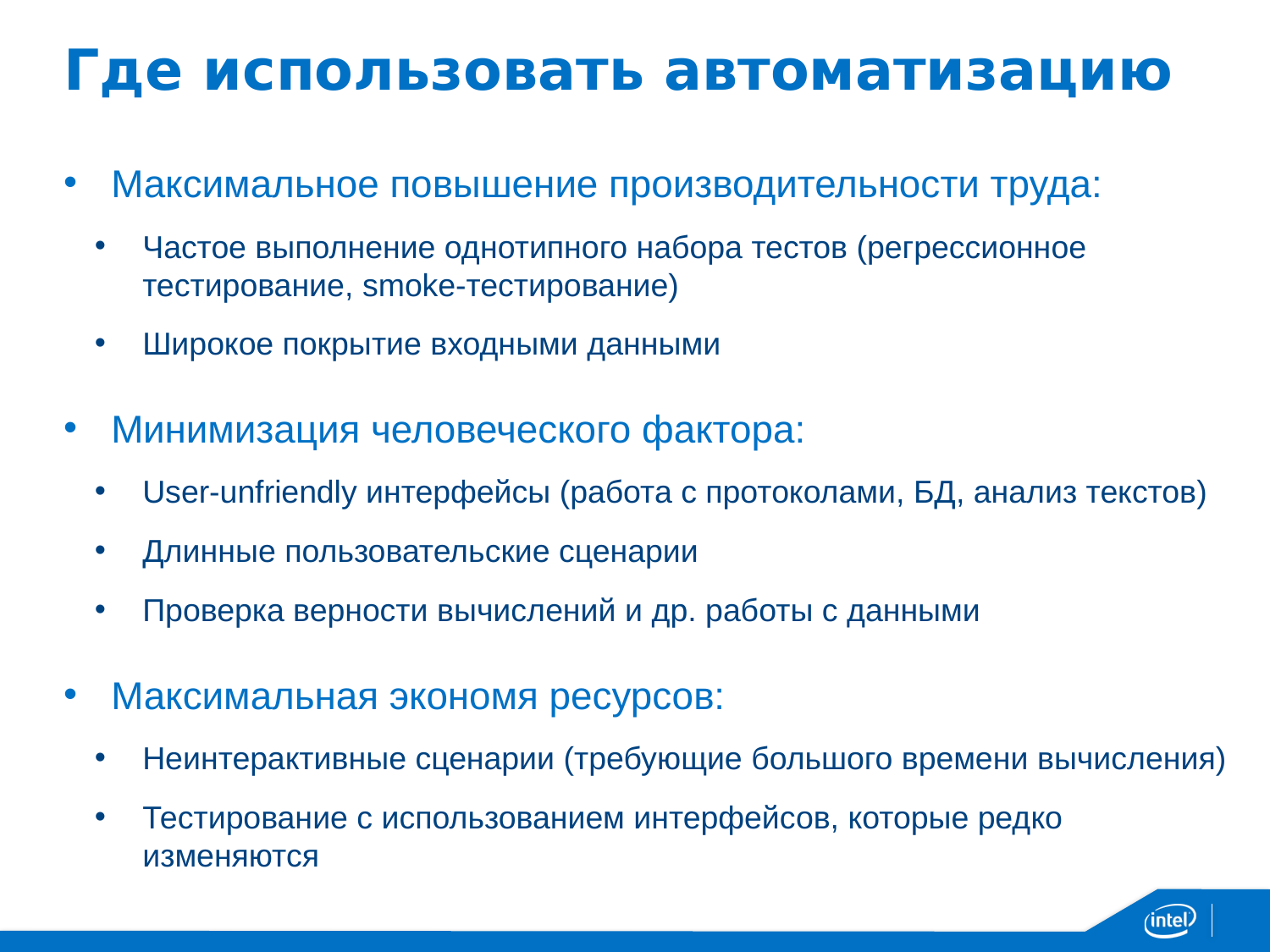

# Где использовать автоматизацию
Максимальное повышение производительности труда:
Частое выполнение однотипного набора тестов (регрессионное тестирование, smoke-тестирование)
Широкое покрытие входными данными
Минимизация человеческого фактора:
User-unfriendly интерфейсы (работа с протоколами, БД, анализ текстов)
Длинные пользовательские сценарии
Проверка верности вычислений и др. работы с данными
Максимальная экономя ресурсов:
Неинтерактивные сценарии (требующие большого времени вычисления)
Тестирование с использованием интерфейсов, которые редко изменяются